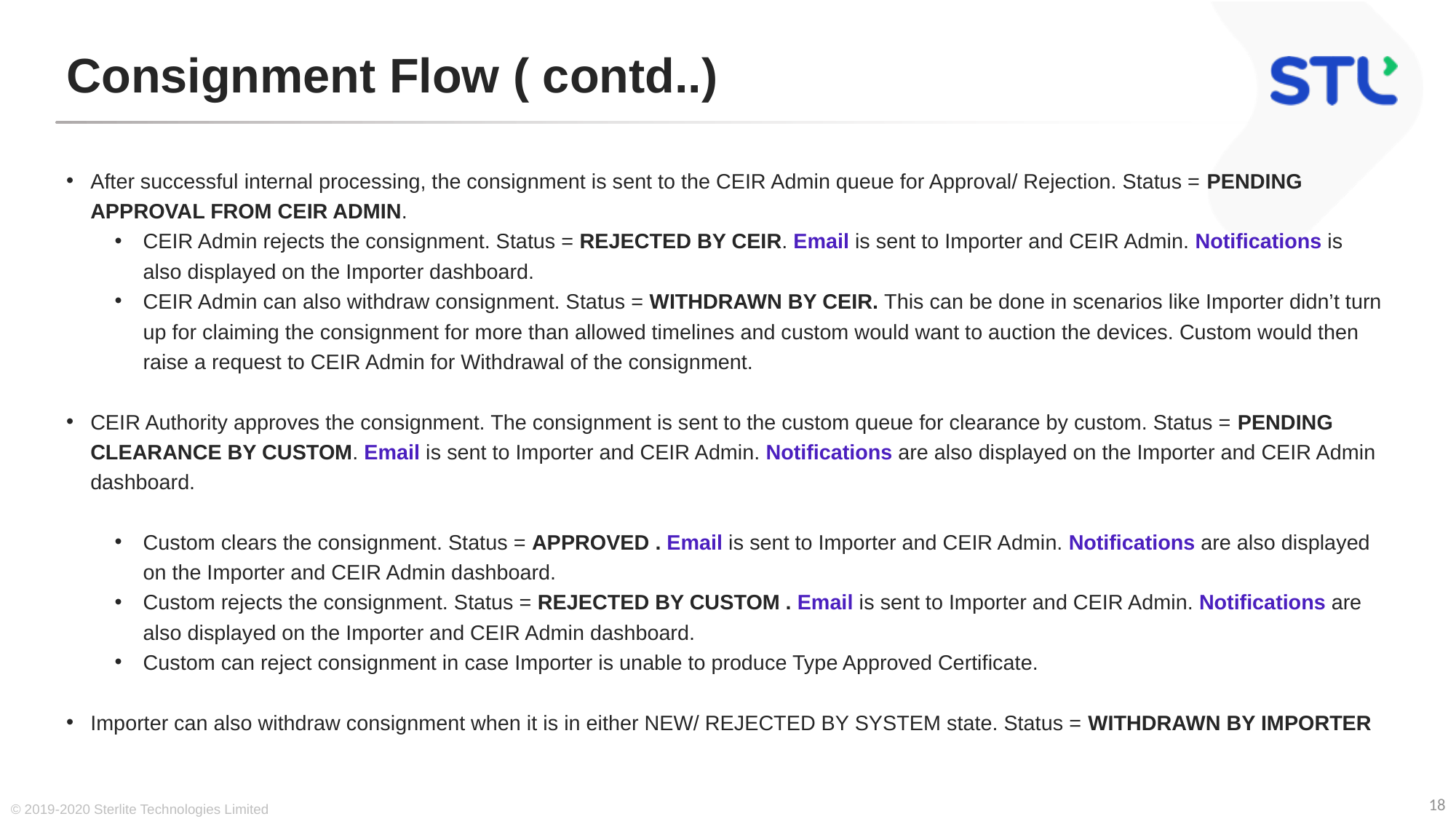

# Consignment Flow ( contd..)
After successful internal processing, the consignment is sent to the CEIR Admin queue for Approval/ Rejection. Status = PENDING APPROVAL FROM CEIR ADMIN.
CEIR Admin rejects the consignment. Status = REJECTED BY CEIR. Email is sent to Importer and CEIR Admin. Notifications is also displayed on the Importer dashboard.
CEIR Admin can also withdraw consignment. Status = WITHDRAWN BY CEIR. This can be done in scenarios like Importer didn’t turn up for claiming the consignment for more than allowed timelines and custom would want to auction the devices. Custom would then raise a request to CEIR Admin for Withdrawal of the consignment.

CEIR Authority approves the consignment. The consignment is sent to the custom queue for clearance by custom. Status = PENDING CLEARANCE BY CUSTOM. Email is sent to Importer and CEIR Admin. Notifications are also displayed on the Importer and CEIR Admin dashboard.

Custom clears the consignment. Status = APPROVED . Email is sent to Importer and CEIR Admin. Notifications are also displayed on the Importer and CEIR Admin dashboard.
Custom rejects the consignment. Status = REJECTED BY CUSTOM . Email is sent to Importer and CEIR Admin. Notifications are also displayed on the Importer and CEIR Admin dashboard.
Custom can reject consignment in case Importer is unable to produce Type Approved Certificate.

Importer can also withdraw consignment when it is in either NEW/ REJECTED BY SYSTEM state. Status = WITHDRAWN BY IMPORTER

© 2019-2020 Sterlite Technologies Limited
18